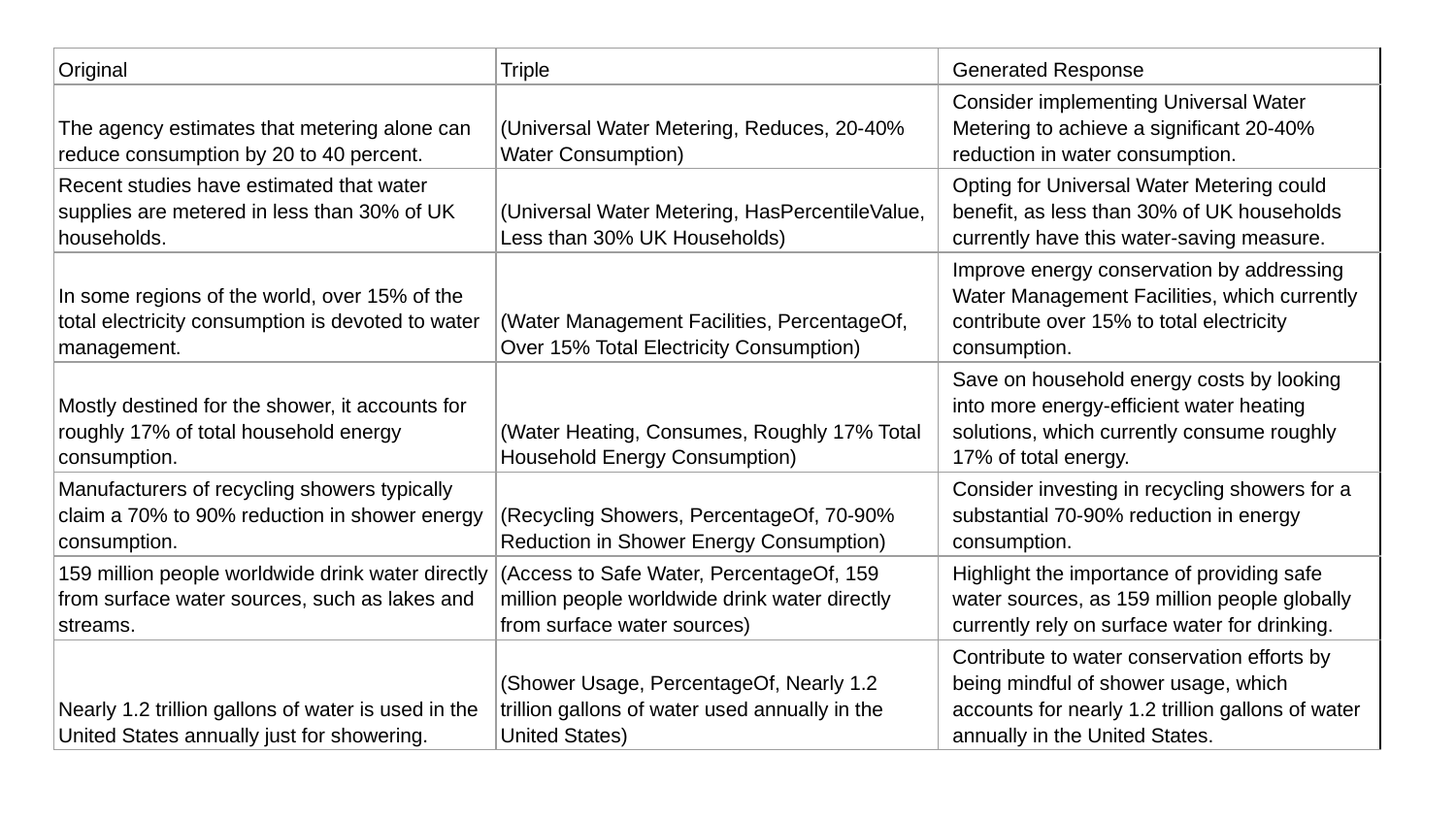

| Original | Triple | Generated Response |
| --- | --- | --- |
| The agency estimates that metering alone can reduce consumption by 20 to 40 percent. | (Universal Water Metering, Reduces, 20-40% Water Consumption) | Consider implementing Universal Water Metering to achieve a significant 20-40% reduction in water consumption. |
| Recent studies have estimated that water supplies are metered in less than 30% of UK households. | (Universal Water Metering, HasPercentileValue, Less than 30% UK Households) | Opting for Universal Water Metering could benefit, as less than 30% of UK households currently have this water-saving measure. |
| In some regions of the world, over 15% of the total electricity consumption is devoted to water management. | (Water Management Facilities, PercentageOf, Over 15% Total Electricity Consumption) | Improve energy conservation by addressing Water Management Facilities, which currently contribute over 15% to total electricity consumption. |
| Mostly destined for the shower, it accounts for roughly 17% of total household energy consumption. | (Water Heating, Consumes, Roughly 17% Total Household Energy Consumption) | Save on household energy costs by looking into more energy-efficient water heating solutions, which currently consume roughly 17% of total energy. |
| Manufacturers of recycling showers typically claim a 70% to 90% reduction in shower energy consumption. | (Recycling Showers, PercentageOf, 70-90% Reduction in Shower Energy Consumption) | Consider investing in recycling showers for a substantial 70-90% reduction in energy consumption. |
| 159 million people worldwide drink water directly from surface water sources, such as lakes and streams. | (Access to Safe Water, PercentageOf, 159 million people worldwide drink water directly from surface water sources) | Highlight the importance of providing safe water sources, as 159 million people globally currently rely on surface water for drinking. |
| Nearly 1.2 trillion gallons of water is used in the United States annually just for showering. | (Shower Usage, PercentageOf, Nearly 1.2 trillion gallons of water used annually in the United States) | Contribute to water conservation efforts by being mindful of shower usage, which accounts for nearly 1.2 trillion gallons of water annually in the United States. |